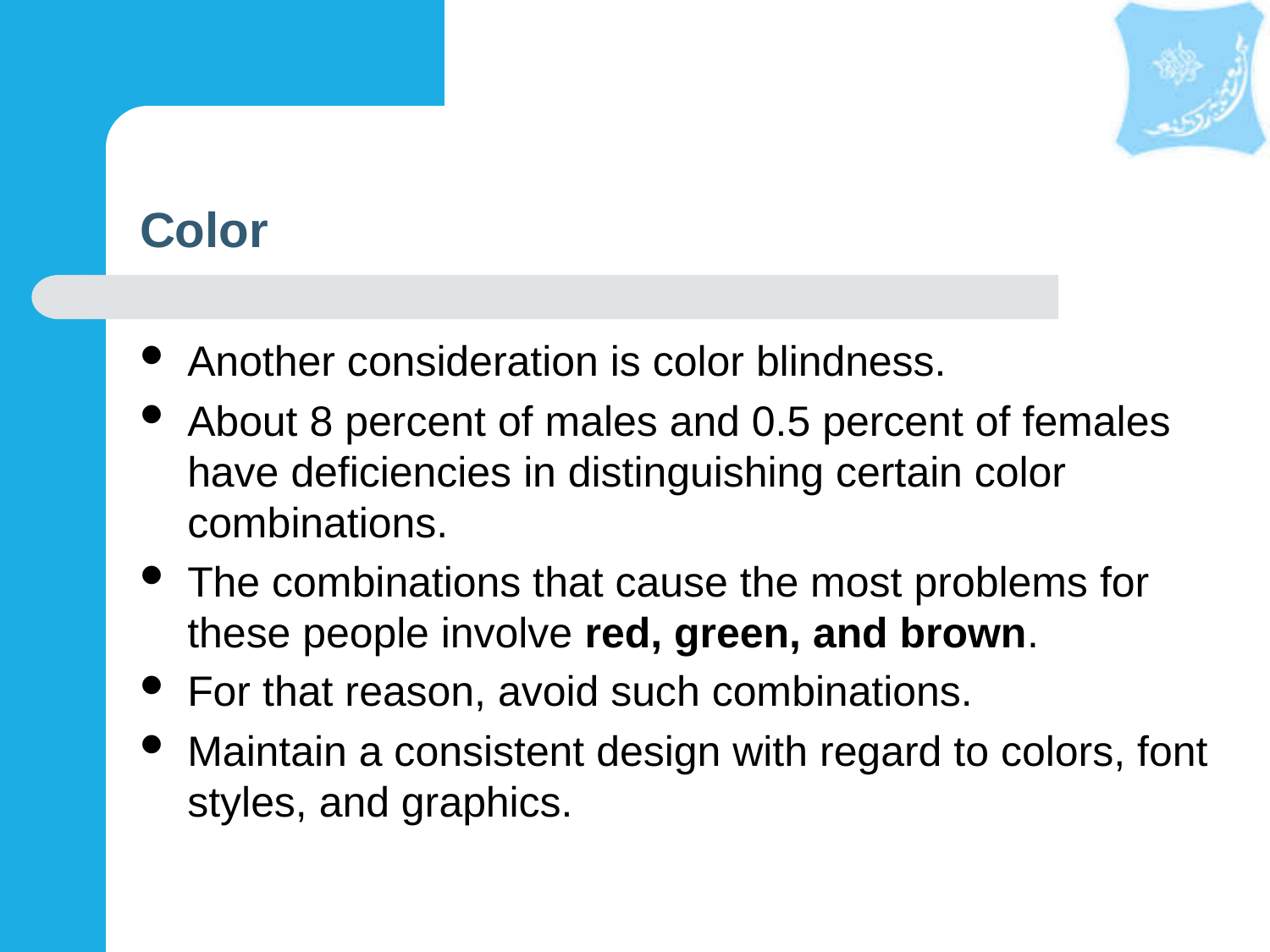

# Color
Another consideration is color blindness.
About 8 percent of males and 0.5 percent of females have deficiencies in distinguishing certain color combinations.
The combinations that cause the most problems for these people involve red, green, and brown.
For that reason, avoid such combinations.
Maintain a consistent design with regard to colors, font styles, and graphics.